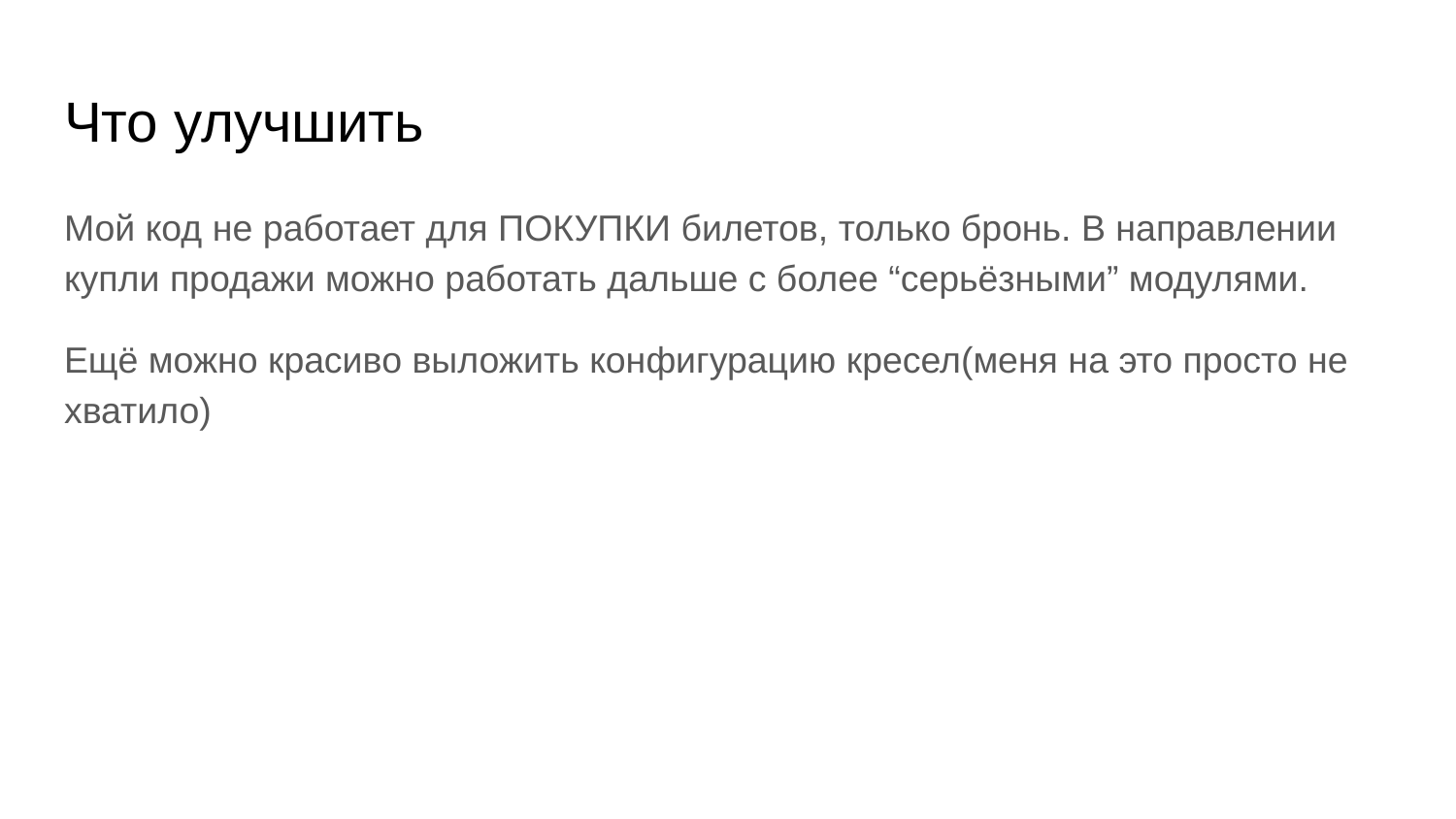

# Что улучшить
Мой код не работает для ПОКУПКИ билетов, только бронь. В направлении купли продажи можно работать дальше с более “серьёзными” модулями.
Ещё можно красиво выложить конфигурацию кресел(меня на это просто не хватило)